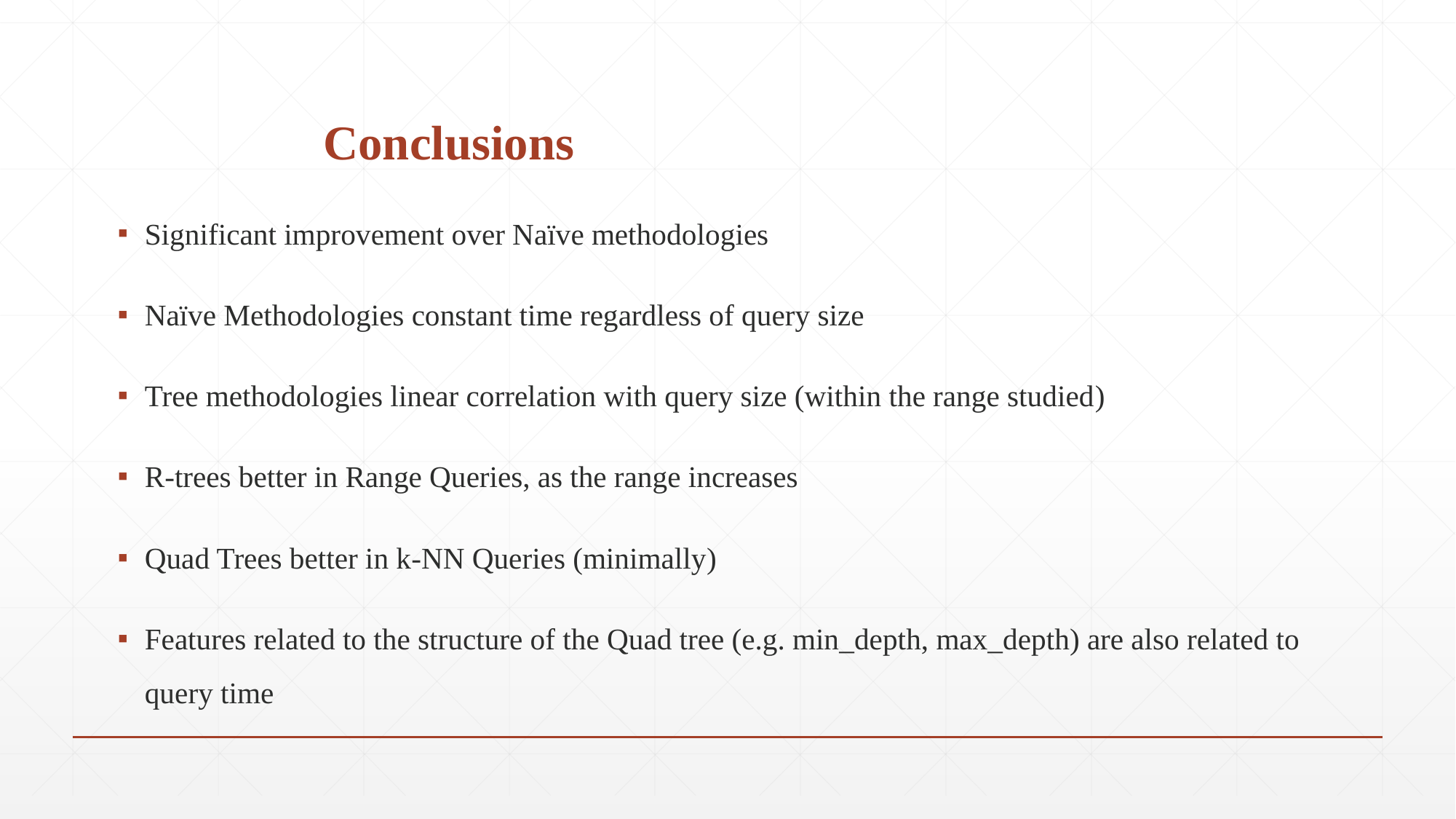

Conclusions
Significant improvement over Naïve methodologies
Naïve Methodologies constant time regardless of query size
Tree methodologies linear correlation with query size (within the range studied)
R-trees better in Range Queries, as the range increases
Quad Trees better in k-NN Queries (minimally)
Features related to the structure of the Quad tree (e.g. min_depth, max_depth) are also related to query time